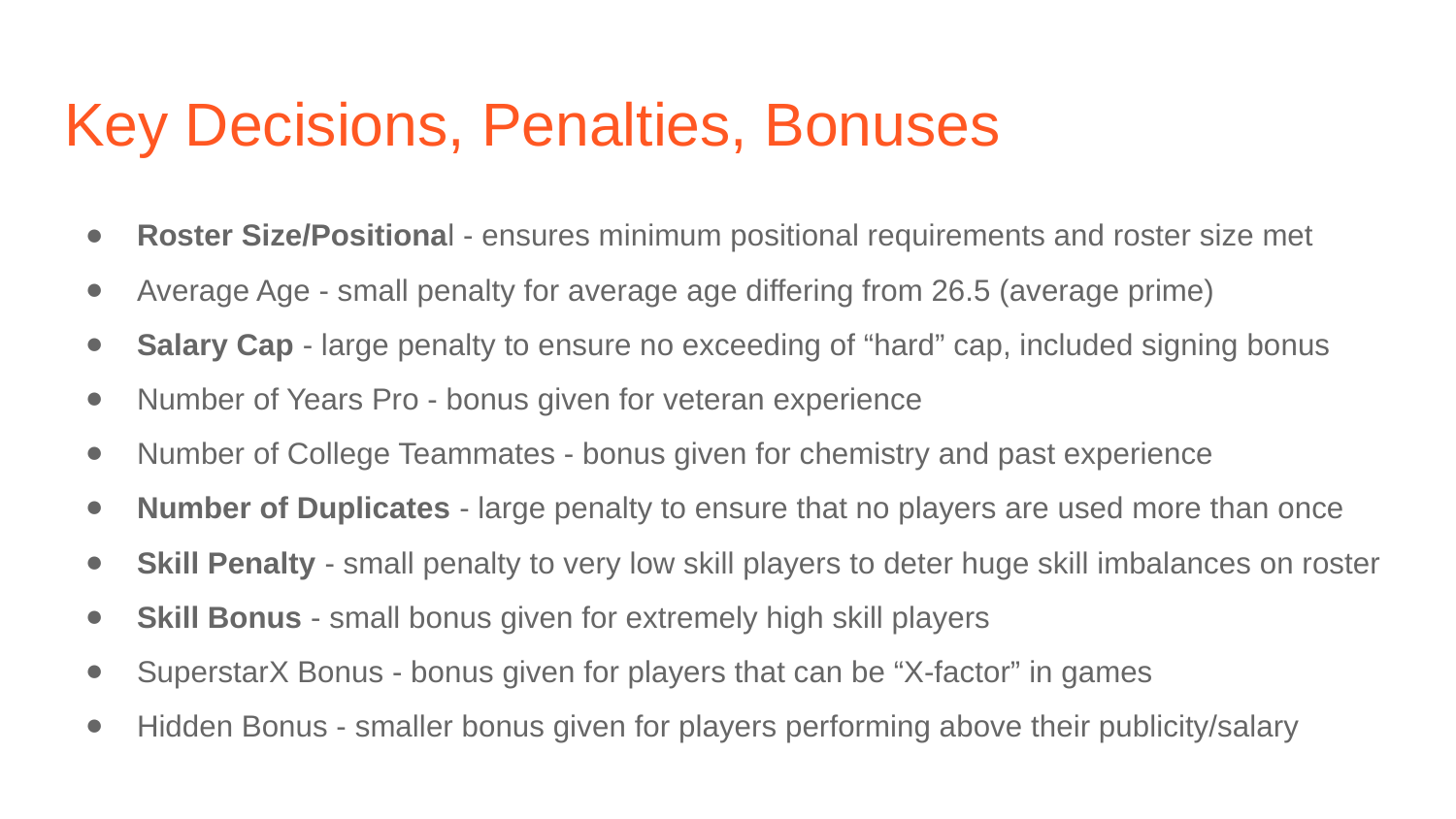

# Key Decisions, Penalties, Bonuses
Roster Size/Positional - ensures minimum positional requirements and roster size met
Average Age - small penalty for average age differing from 26.5 (average prime)
Salary Cap - large penalty to ensure no exceeding of “hard” cap, included signing bonus
Number of Years Pro - bonus given for veteran experience
Number of College Teammates - bonus given for chemistry and past experience
Number of Duplicates - large penalty to ensure that no players are used more than once
Skill Penalty - small penalty to very low skill players to deter huge skill imbalances on roster
Skill Bonus - small bonus given for extremely high skill players
SuperstarX Bonus - bonus given for players that can be “X-factor” in games
Hidden Bonus - smaller bonus given for players performing above their publicity/salary